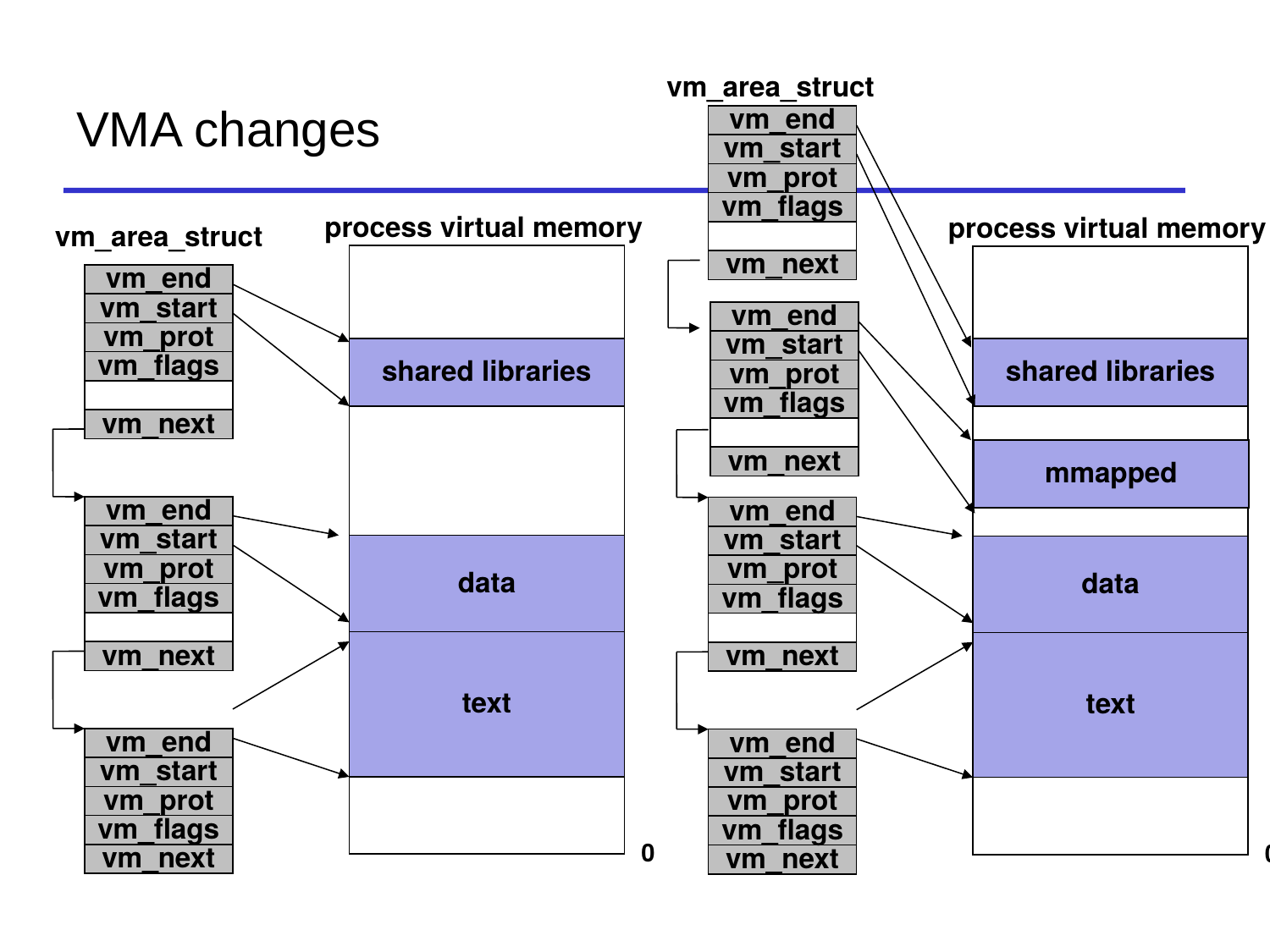

# VMA changes
vm_area_struct
vm_end

vm_start

vm_prot
vm_flags
process virtual memory
process virtual memory
vm_area_struct

vm_next

vm_end

vm_start
vm_end

vm_prot

vm_start
shared libraries
shared libraries

vm_flags
vm_prot
vm_flags
vm_next

mmapped
vm_next

vm_end

vm_end

vm_start
vm_start
data
data

vm_prot
vm_prot
vm_flags
vm_flags
text
text
vm_next

vm_next

vm_end

vm_end

vm_start
vm_start
vm_prot
vm_prot
vm_flags
vm_flags
0
0
vm_next
vm_next